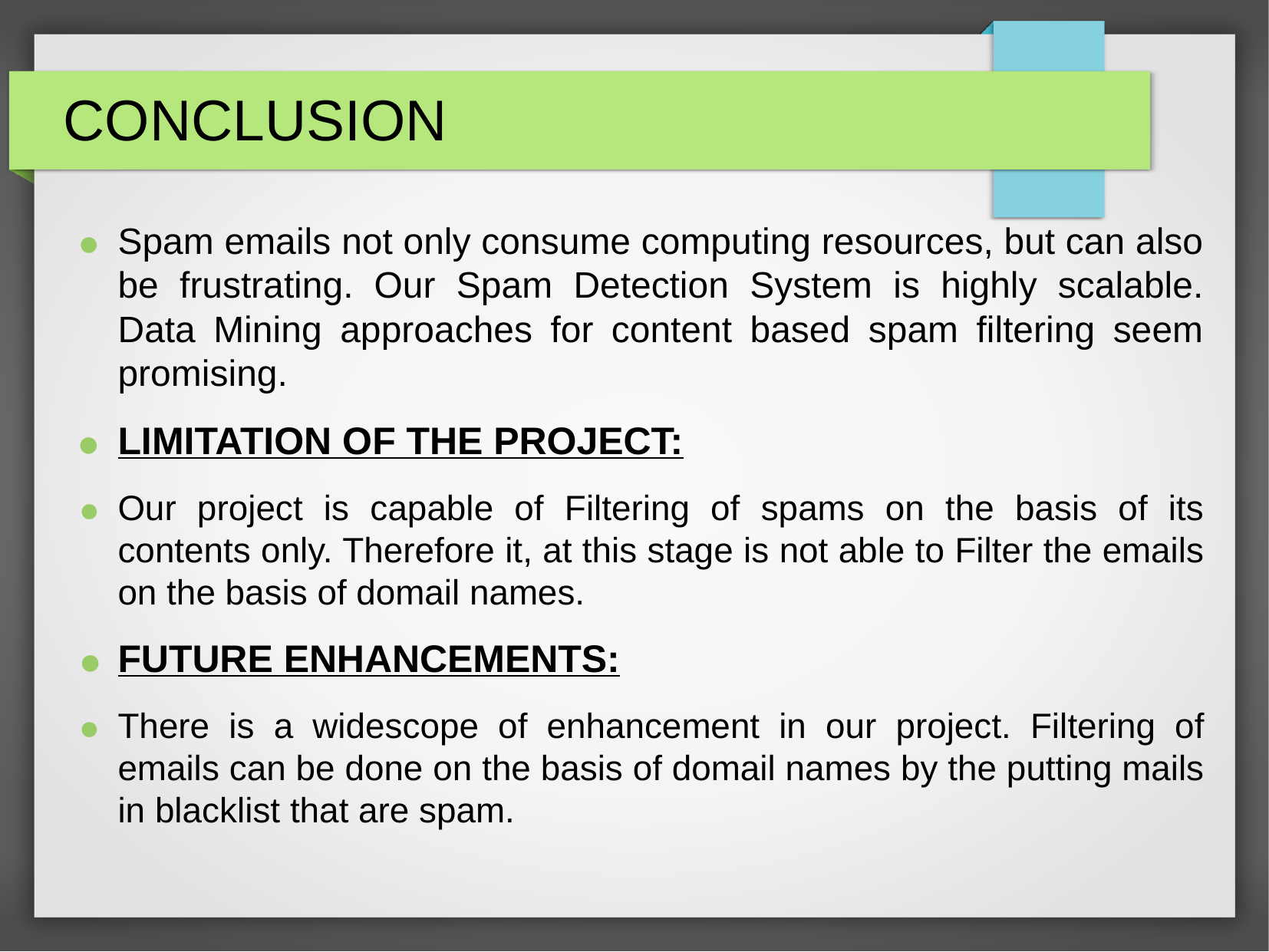

CONCLUSION
Spam emails not only consume computing resources, but can also be frustrating. Our Spam Detection System is highly scalable. Data Mining approaches for content based spam filtering seem promising.
LIMITATION OF THE PROJECT:
Our project is capable of Filtering of spams on the basis of its contents only. Therefore it, at this stage is not able to Filter the emails on the basis of domail names.
FUTURE ENHANCEMENTS:
There is a widescope of enhancement in our project. Filtering of emails can be done on the basis of domail names by the putting mails in blacklist that are spam.